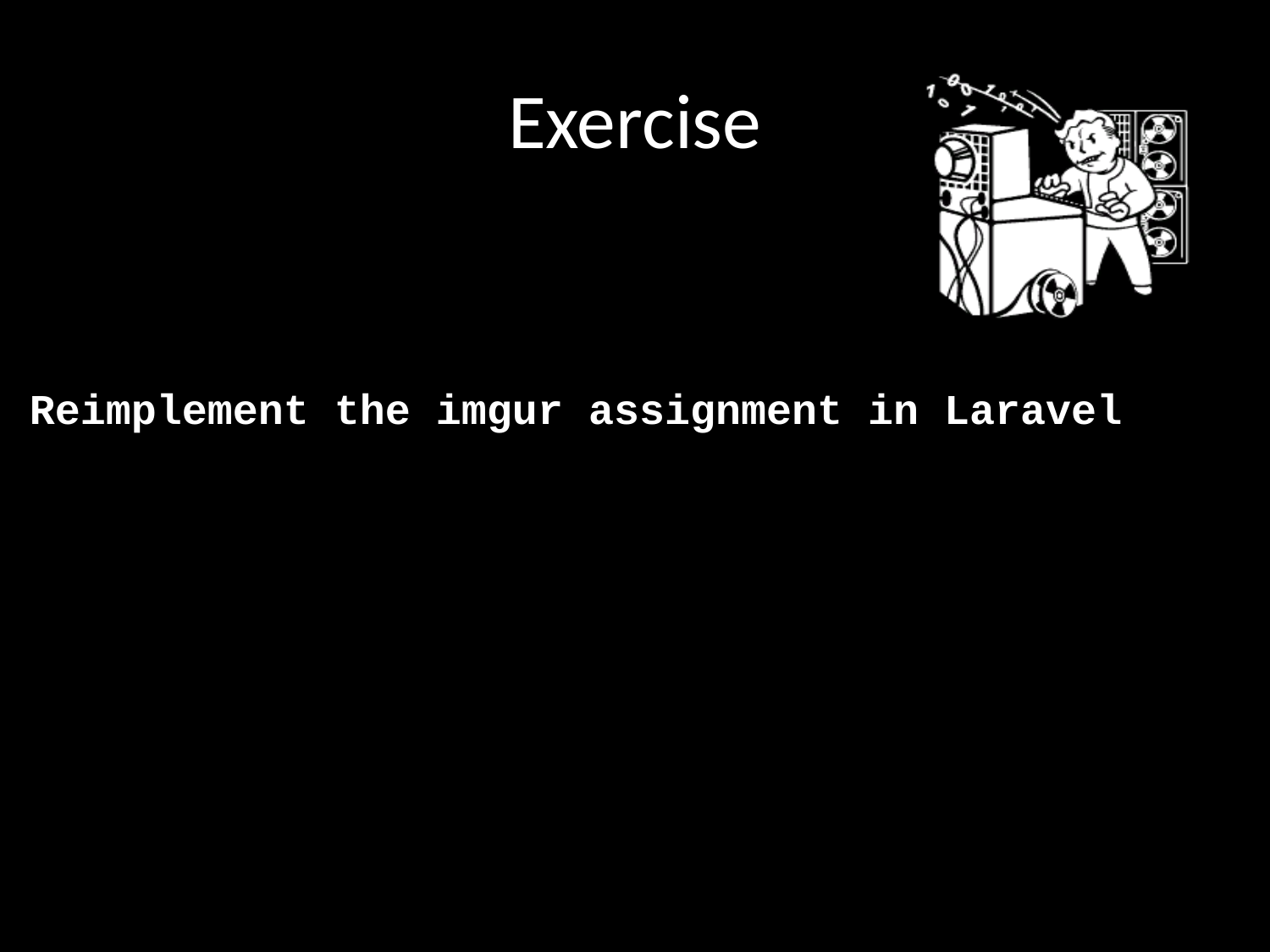

# Exercise

Reimplement the imgur assignment in Laravel